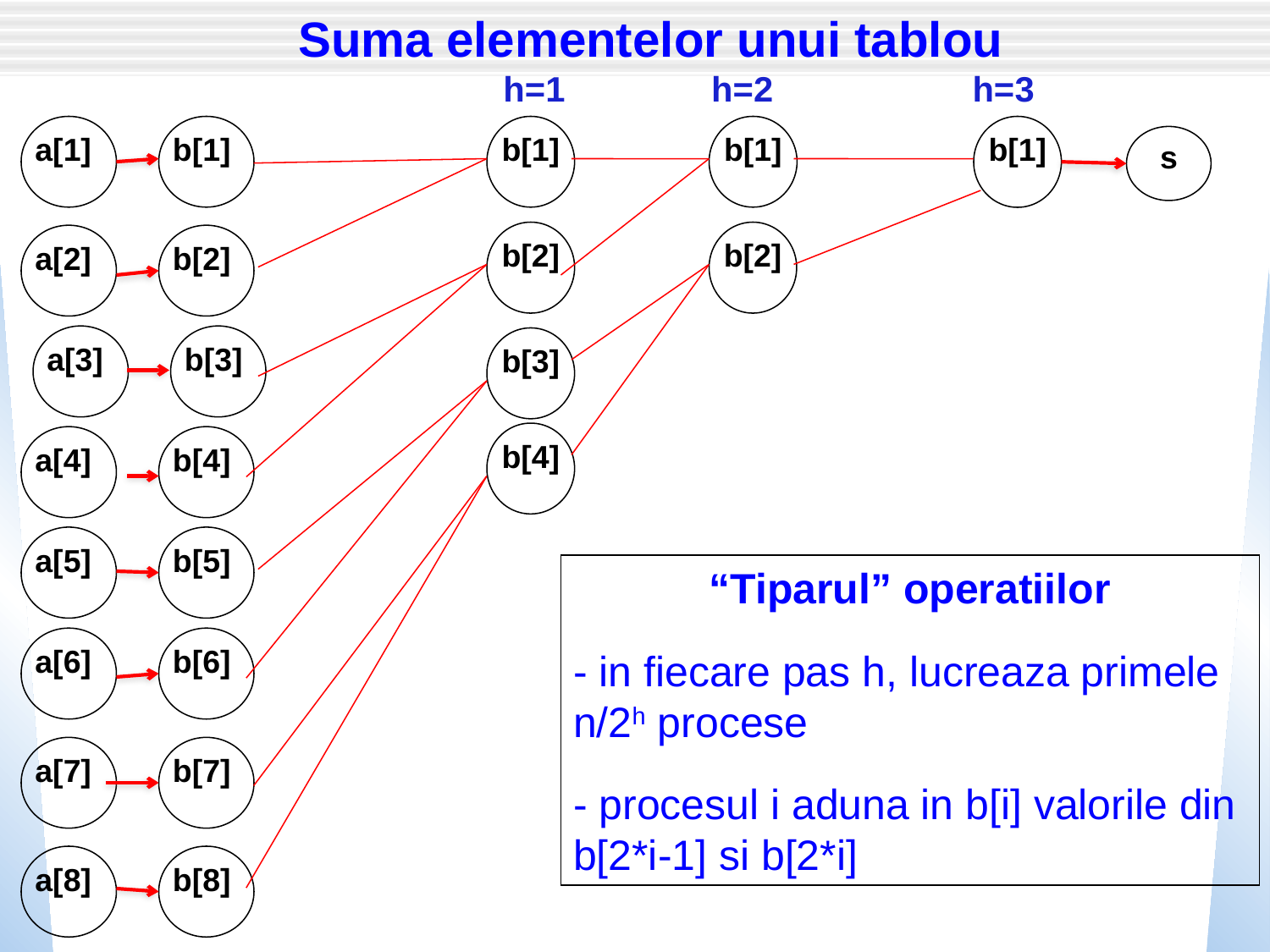

# Suma elementelor unui tablou h=1               h=2   		    h=3

a[1]
b[1]
b[1]
b[1]
b[1]
s

b[2]
b[2]
a[2]
b[2]

a[3]
b[3]
b[3]

b[4]
a[4]
b[4]

a[5]
b[5]
“Tiparul” operatiilor
- in fiecare pas h, lucreaza primele n/2h procese
- procesul i aduna in b[i] valorile din b[2*i-1] si b[2*i]
a[6]
b[6]
a[7]
b[7]
a[8]
b[8]